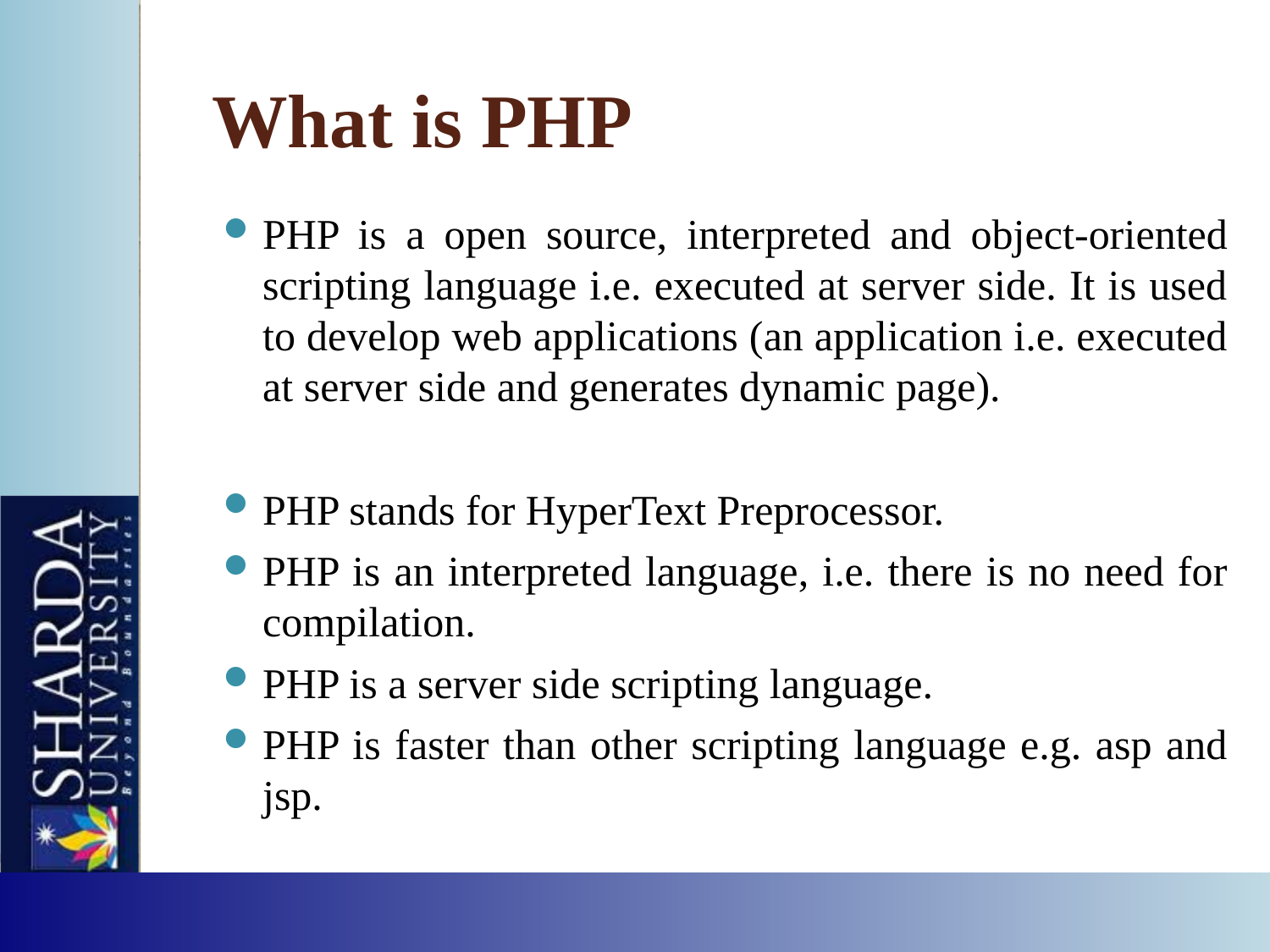

# What is PHP
PHP is a open source, interpreted and object-oriented scripting language i.e. executed at server side. It is used to develop web applications (an application i.e. executed at server side and generates dynamic page).

PHP stands for HyperText Preprocessor.
PHP is an interpreted language, i.e. there is no need for compilation.
PHP is a server side scripting language.
PHP is faster than other scripting language e.g. asp and jsp.